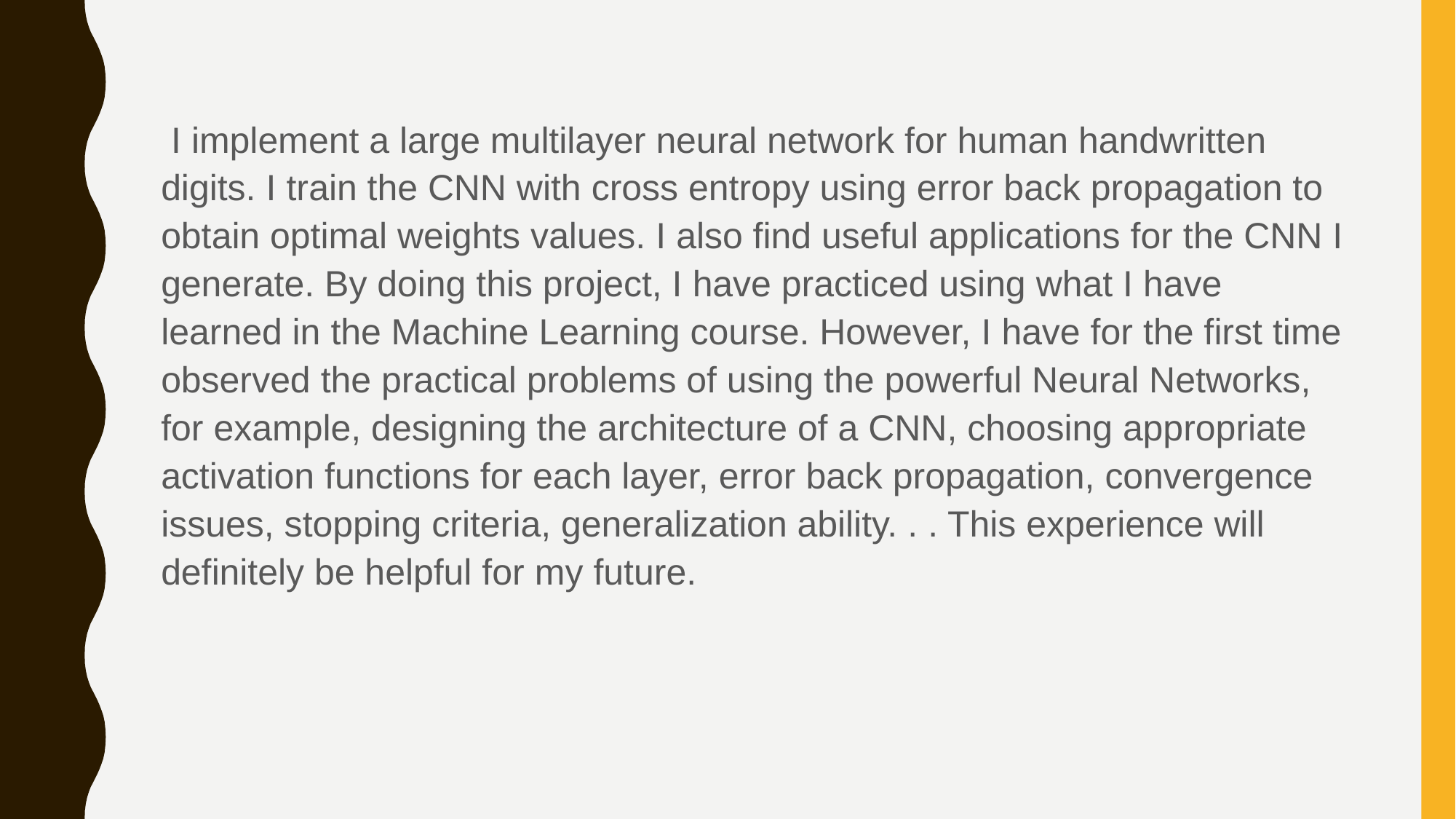

​I implement a large multilayer neural network for human handwritten digits. I train the CNN with cross entropy using error back propagation to obtain optimal weights values. I also find useful applications for the CNN I generate. By doing this project, I have practiced using what I have learned in the Machine Learning course. However, I have for the first time observed the practical problems of using the powerful Neural Networks, for example, designing the architecture of a CNN, choosing appropriate activation functions for each layer, error back propagation, convergence issues, stopping criteria, generalization ability. . . This experience will definitely be helpful for my future.